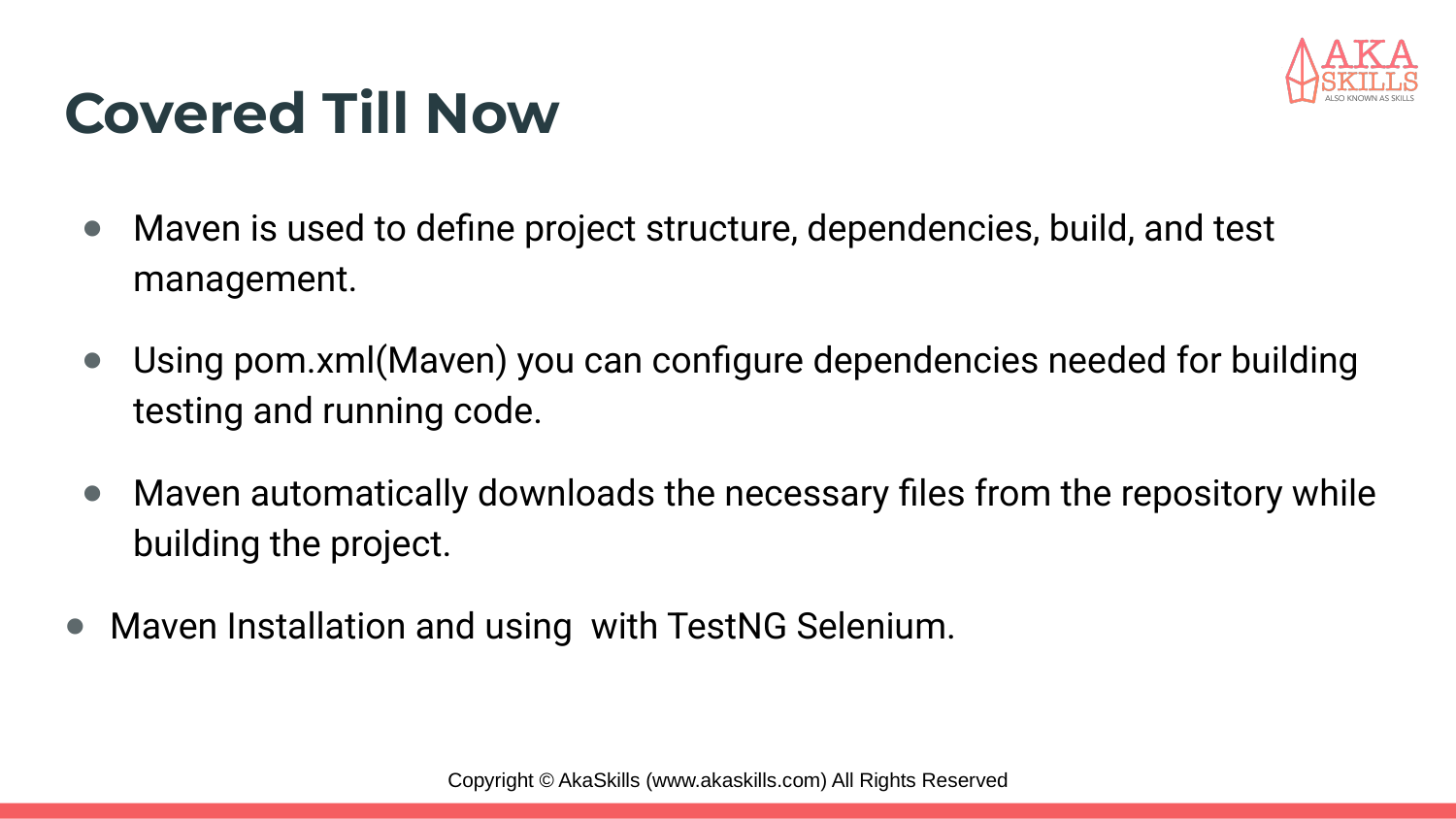

# Covered Till Now
Maven is used to define project structure, dependencies, build, and test management.
Using pom.xml(Maven) you can configure dependencies needed for building testing and running code.
Maven automatically downloads the necessary files from the repository while building the project.
Maven Installation and using  with TestNG Selenium.